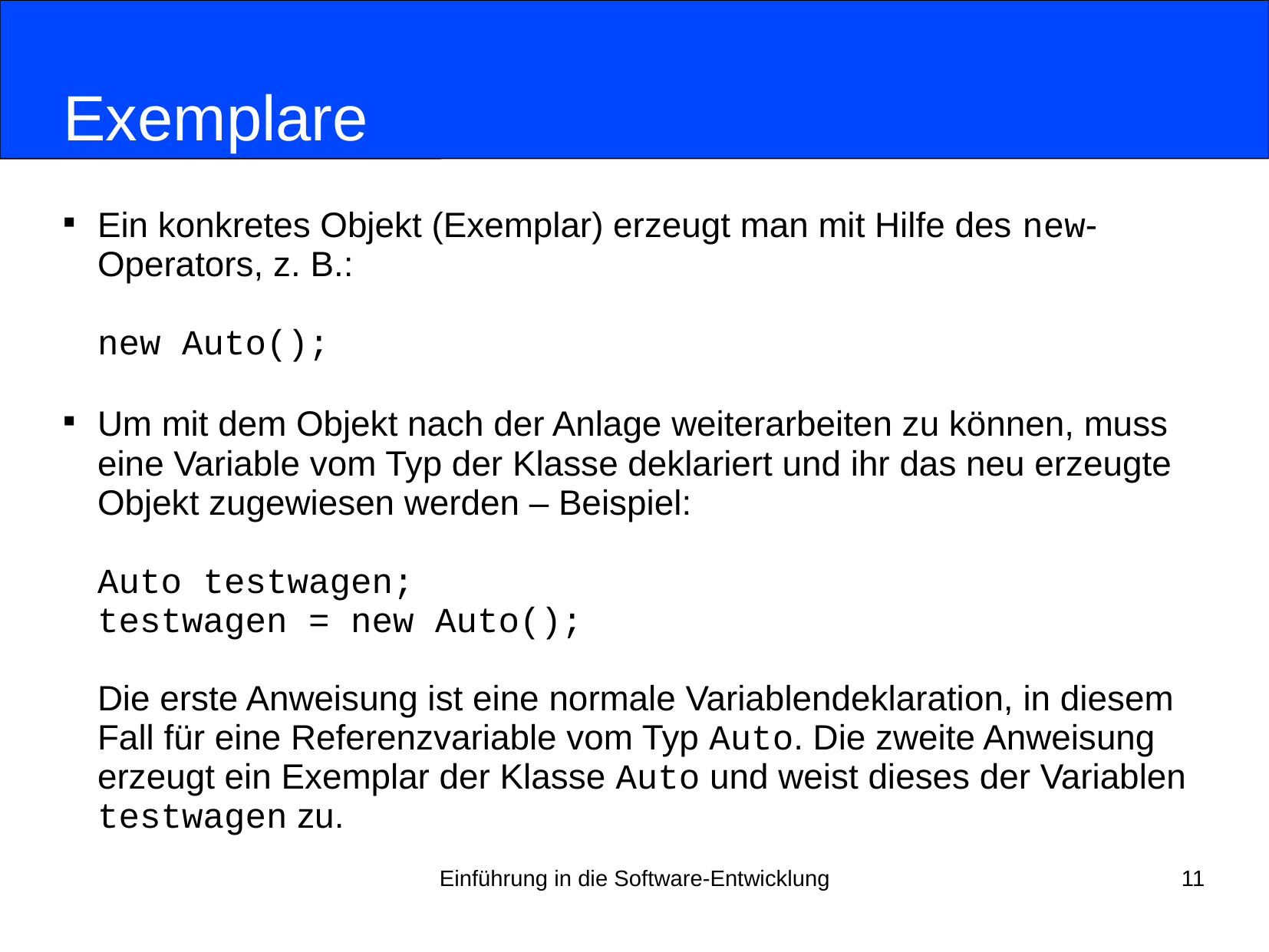

# Exemplare
Ein konkretes Objekt (Exemplar) erzeugt man mit Hilfe des new-Operators, z. B.:
new Auto();
Um mit dem Objekt nach der Anlage weiterarbeiten zu können, muss eine Variable vom Typ der Klasse deklariert und ihr das neu erzeugte Objekt zugewiesen werden – Beispiel:
Auto testwagen;
testwagen = new Auto();
Die erste Anweisung ist eine normale Variablendeklaration, in diesem Fall für eine Referenzvariable vom Typ Auto. Die zweite Anweisung erzeugt ein Exemplar der Klasse Auto und weist dieses der Variablen testwagen zu.

Einführung in die Software-Entwicklung
11